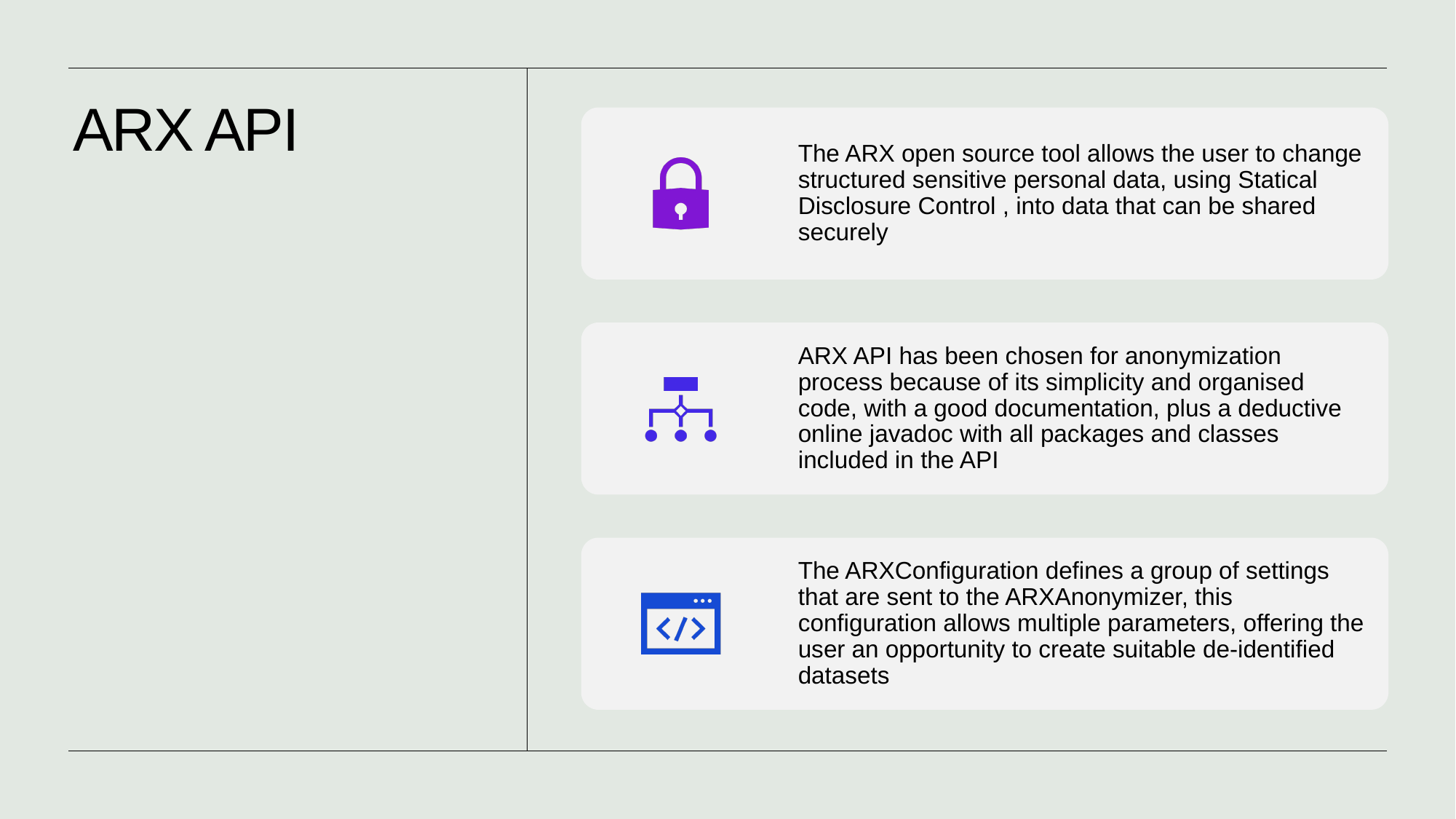

# ARX API
The ARX open source tool allows the user to change structured sensitive personal data, using Statical Disclosure Control , into data that can be shared securely
ARX API has been chosen for anonymization process because of its simplicity and organised code, with a good documentation, plus a deductive online javadoc with all packages and classes included in the API
The ARXConfiguration defines a group of settings that are sent to the ARXAnonymizer, this configuration allows multiple parameters, offering the user an opportunity to create suitable de-identified datasets